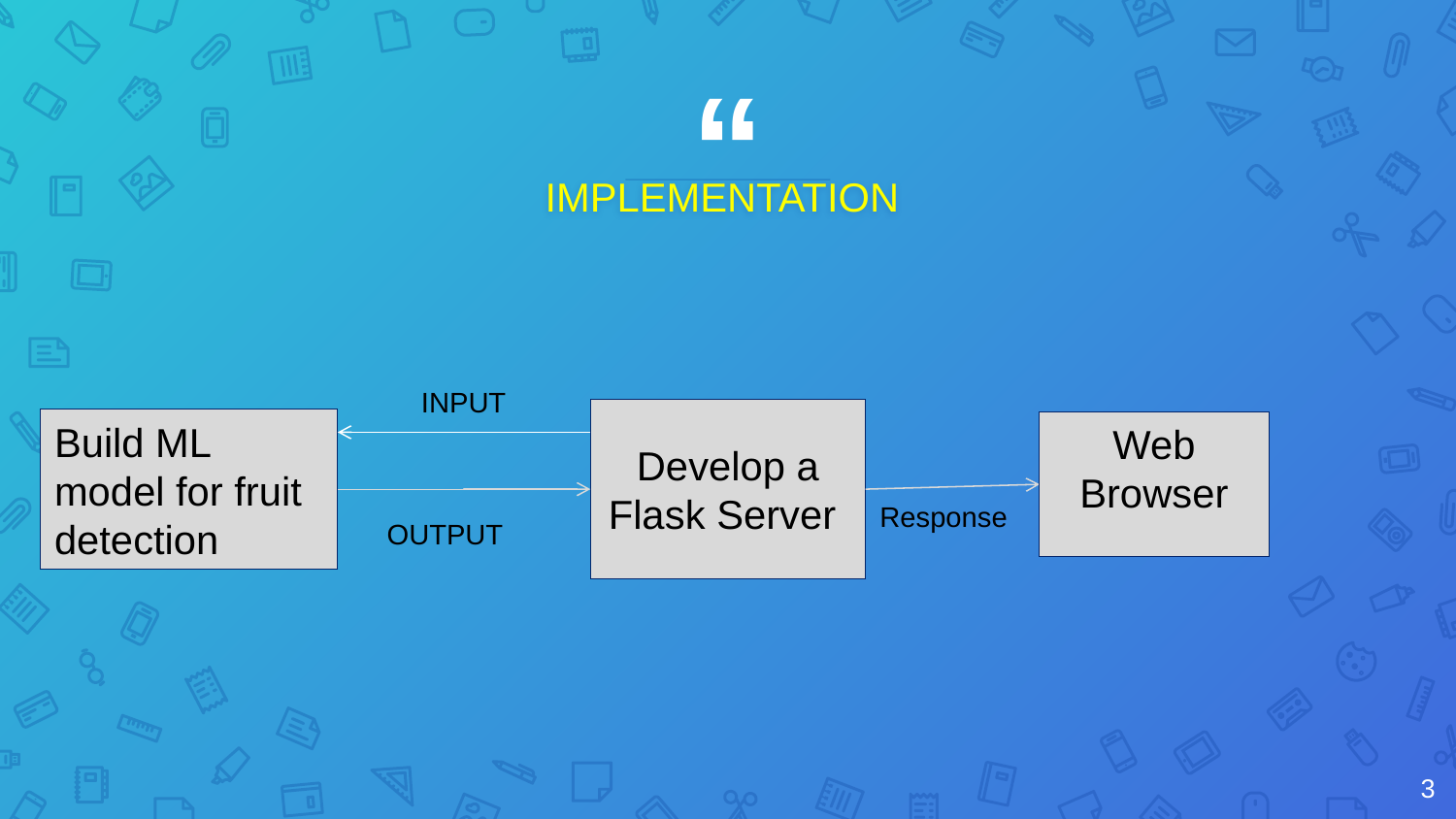

IMPLEMENTATION
INPUT

Develop a Flask Server

Build ML model for fruit detection
Web Browser

Response
OUTPUT
3